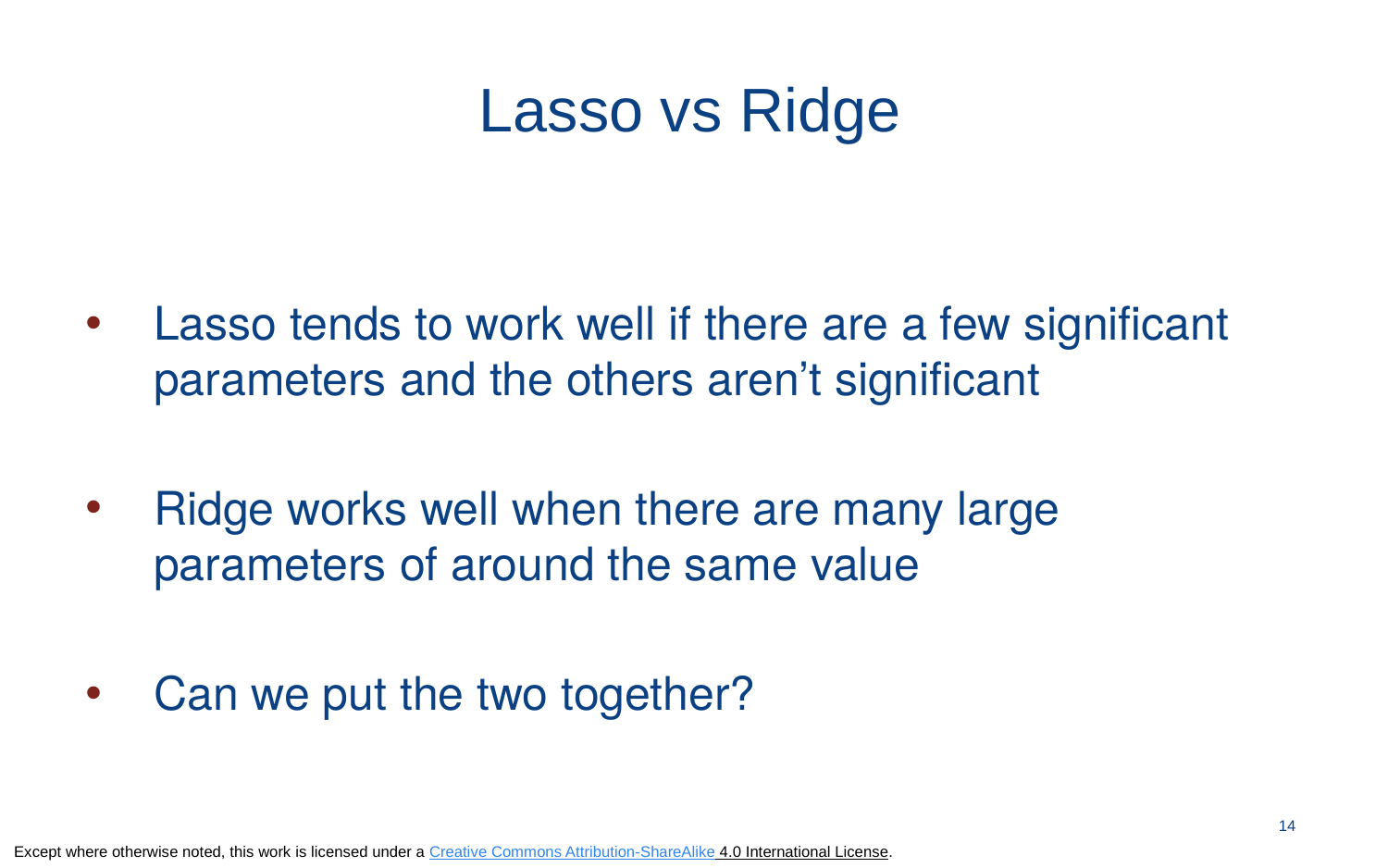

# Lasso vs Ridge
Lasso tends to work well if there are a few significant parameters and the others aren’t significant

Ridge works well when there are many large parameters of around the same value

Can we put the two together?
14